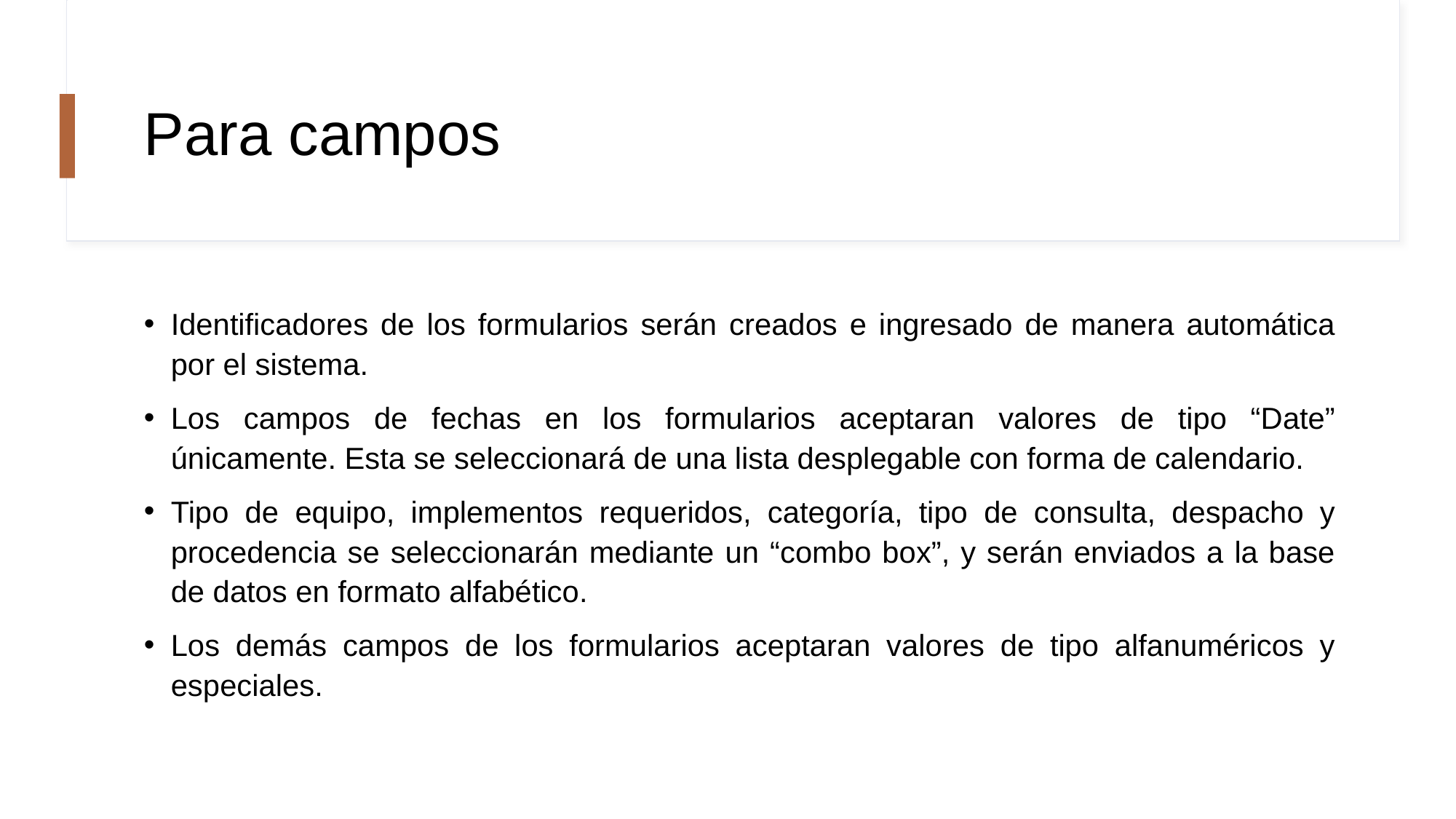

# Para campos
Identificadores de los formularios serán creados e ingresado de manera automática por el sistema.
Los campos de fechas en los formularios aceptaran valores de tipo “Date” únicamente. Esta se seleccionará de una lista desplegable con forma de calendario.
Tipo de equipo, implementos requeridos, categoría, tipo de consulta, despacho y procedencia se seleccionarán mediante un “combo box”, y serán enviados a la base de datos en formato alfabético.
Los demás campos de los formularios aceptaran valores de tipo alfanuméricos y especiales.